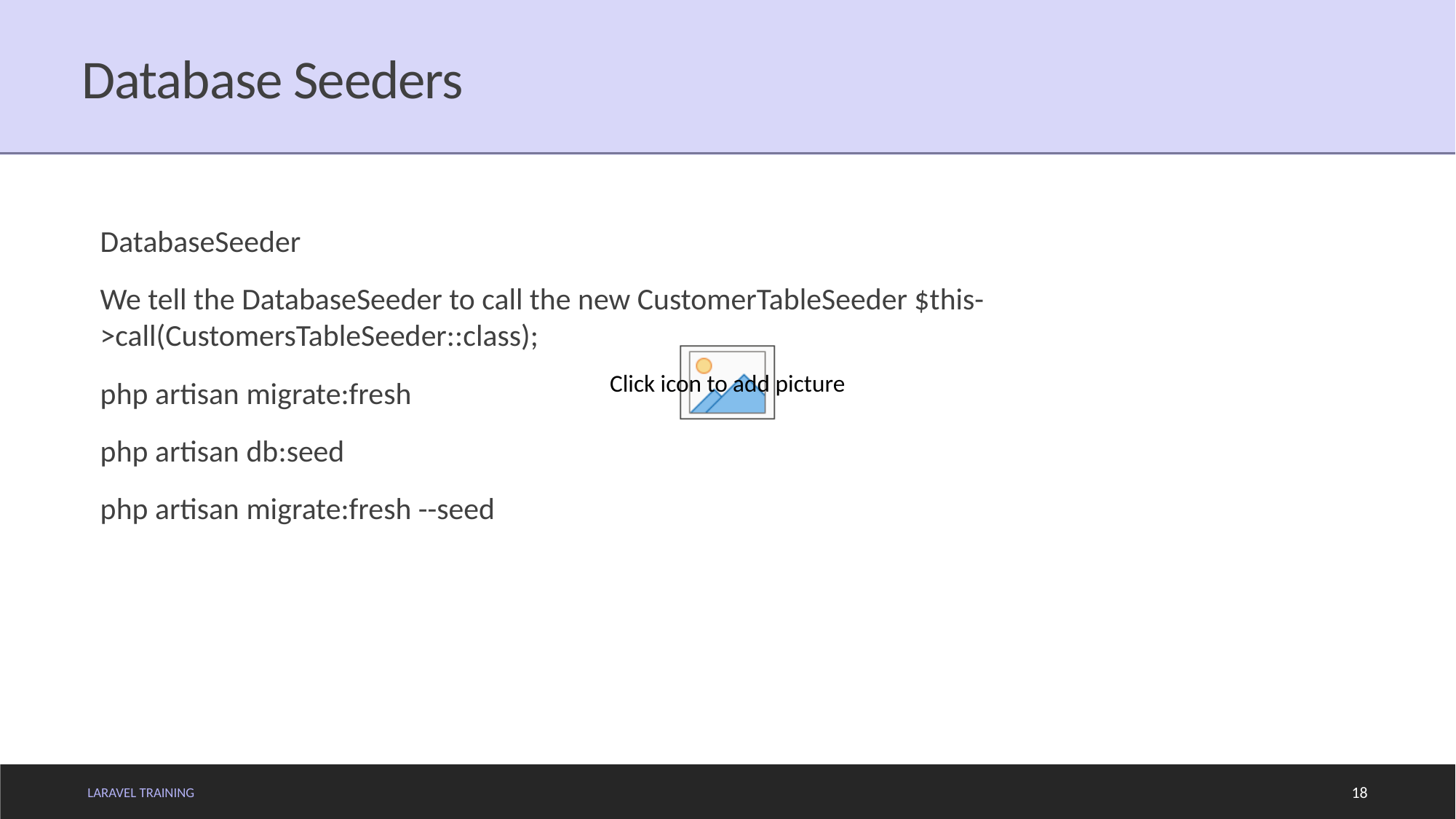

# Database Seeders
DatabaseSeeder
We tell the DatabaseSeeder to call the new CustomerTableSeeder $this->call(CustomersTableSeeder::class);
php artisan migrate:fresh
php artisan db:seed
php artisan migrate:fresh --seed
LARAVEL TRAINING
18